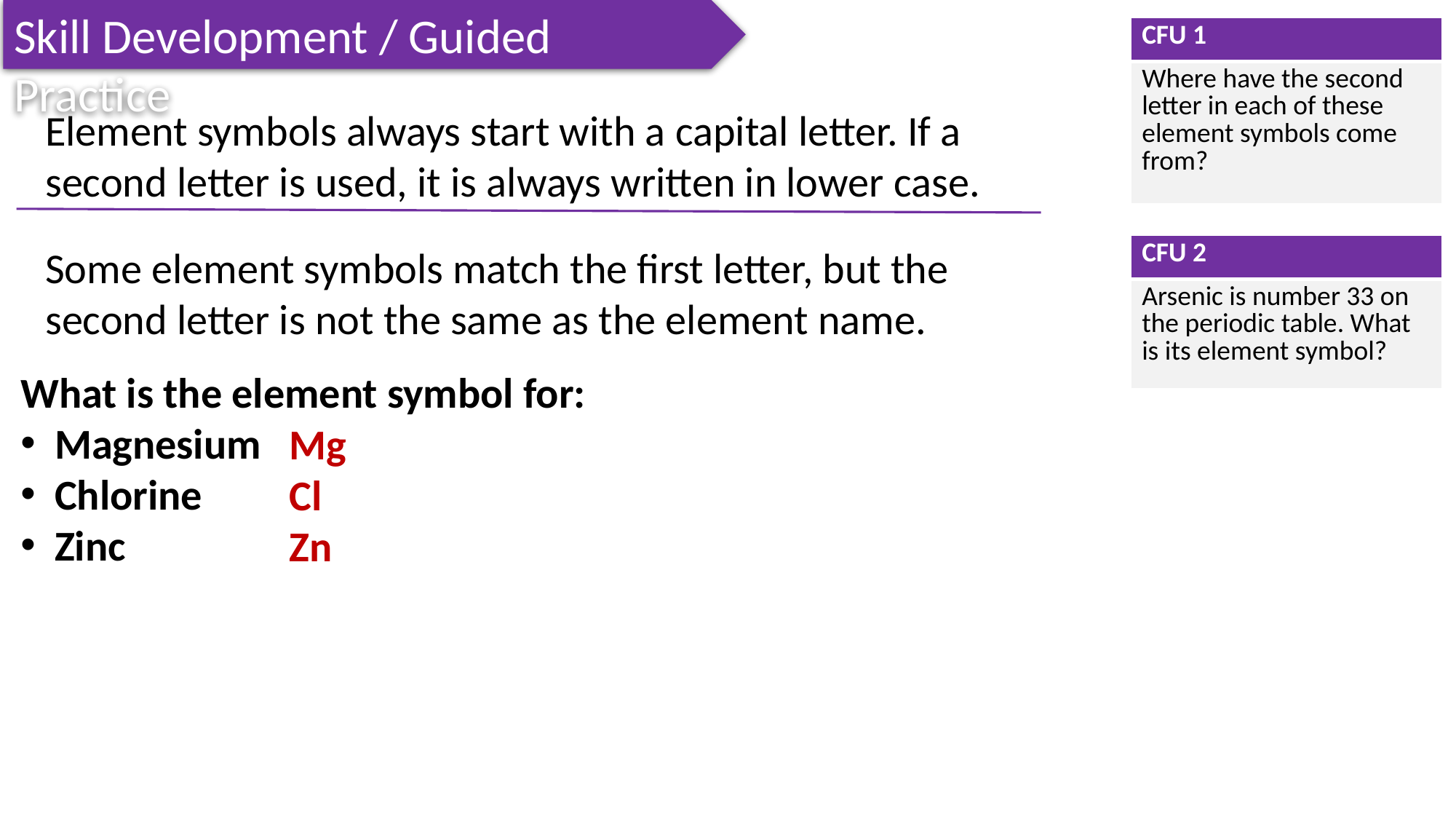

Skill Development / Guided Practice
| CFU 1 |
| --- |
| Where have the second letter in each of these element symbols come from? |
Element symbols always start with a capital letter. If a second letter is used, it is always written in lower case.
Some element symbols match the first letter, but the second letter is not the same as the element name.
| CFU 2 |
| --- |
| Arsenic is number 33 on the periodic table. What is its element symbol? |

What is the element symbol for:
Magnesium
Chlorine
Zinc
Mg
Cl
Zn